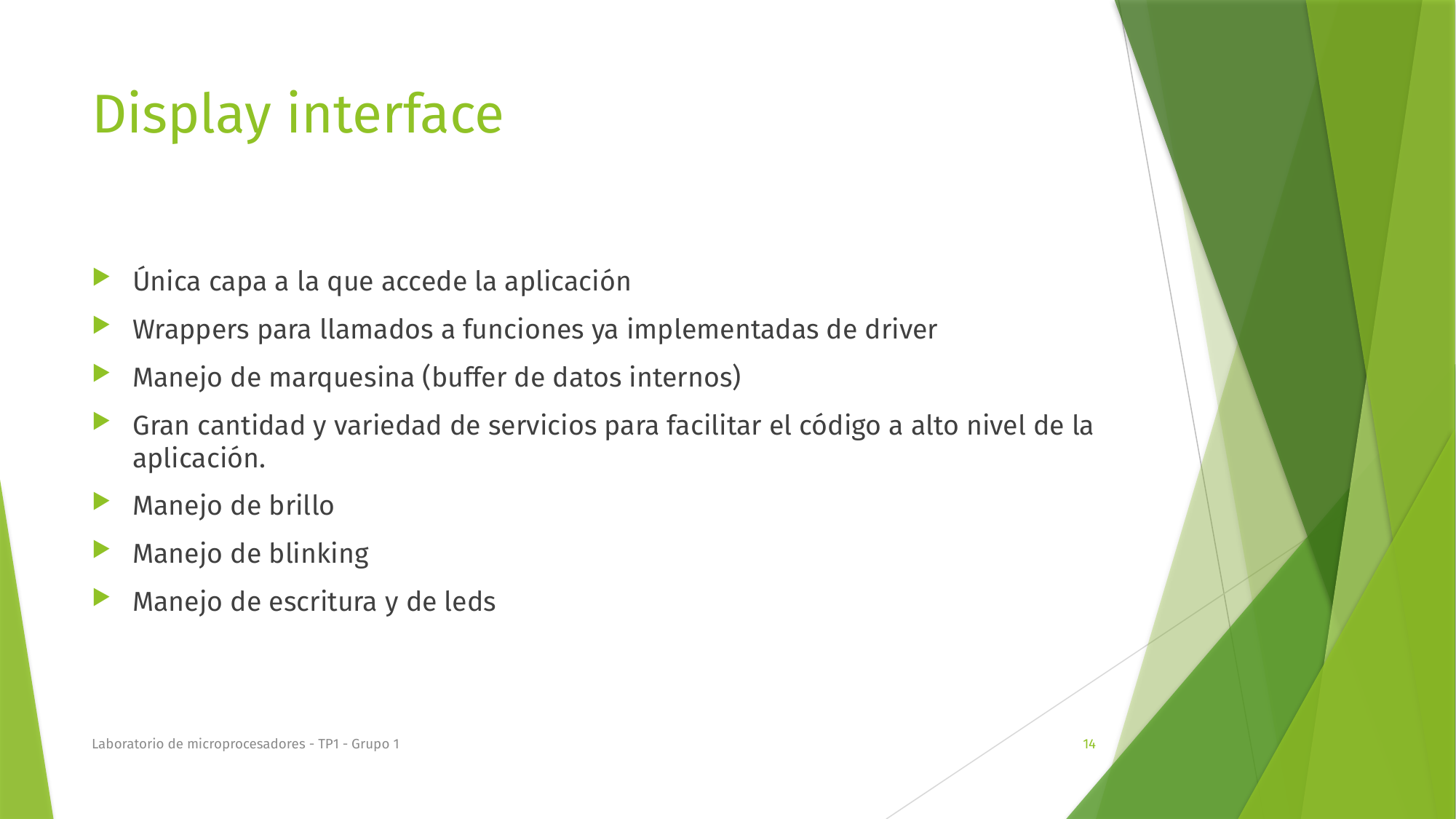

# Display interface
Única capa a la que accede la aplicación
Wrappers para llamados a funciones ya implementadas de driver
Manejo de marquesina (buffer de datos internos)
Gran cantidad y variedad de servicios para facilitar el código a alto nivel de la aplicación.
Manejo de brillo
Manejo de blinking
Manejo de escritura y de leds

Laboratorio de microprocesadores - TP1 - Grupo 1
14